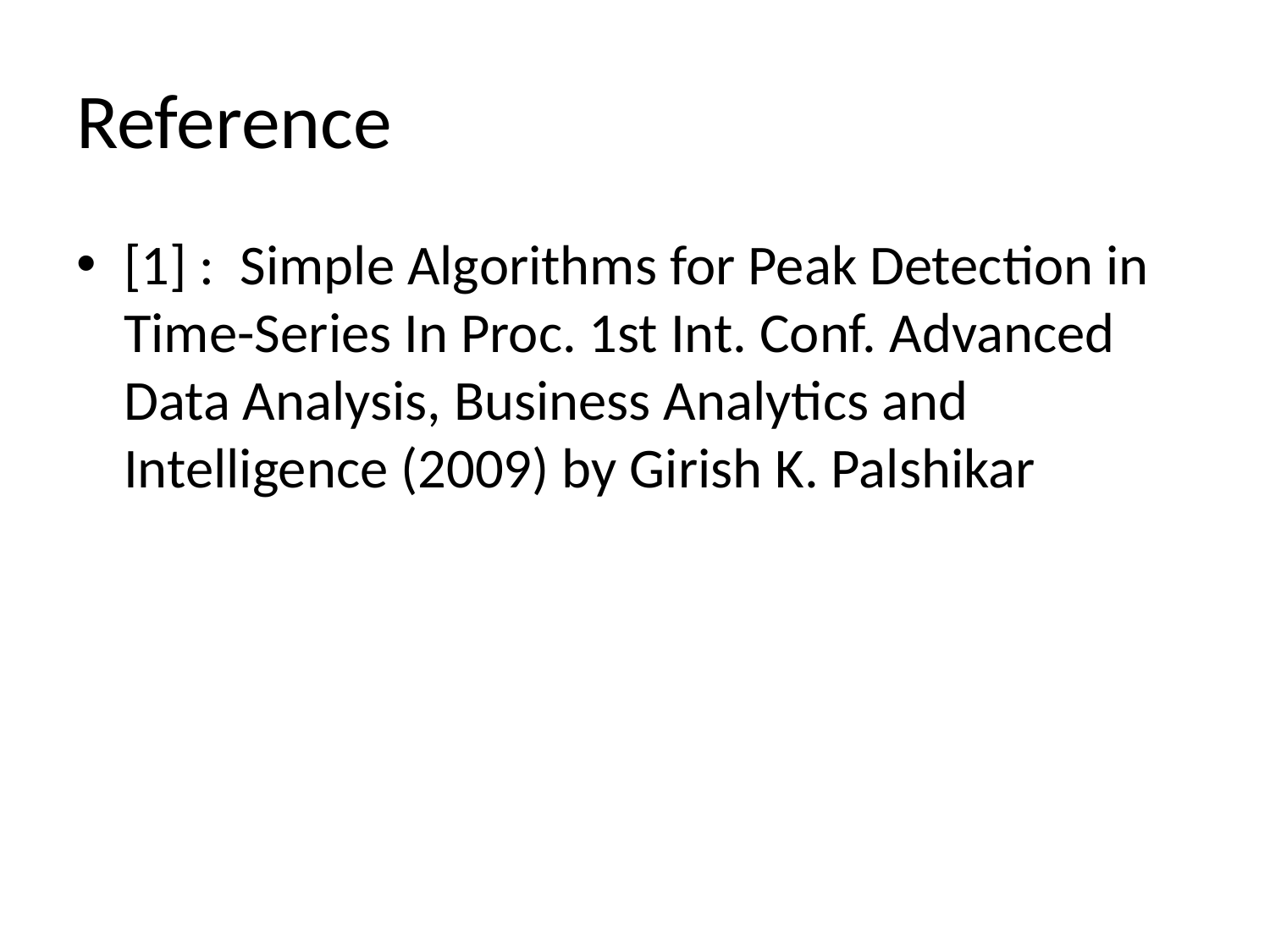

# Reference
[1] :  Simple Algorithms for Peak Detection in Time-Series In Proc. 1st Int. Conf. Advanced Data Analysis, Business Analytics and Intelligence (2009) by Girish K. Palshikar